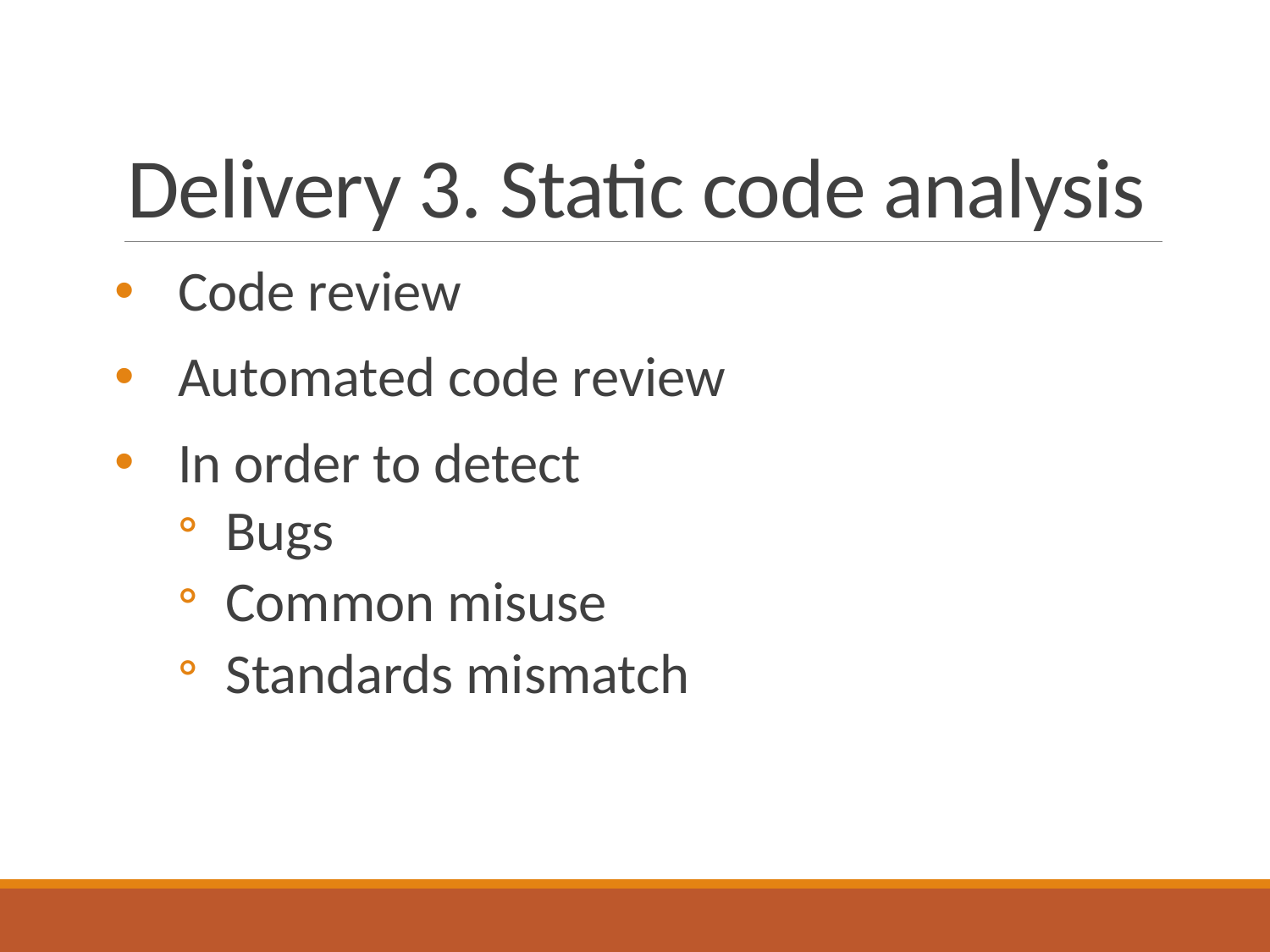

# Delivery 3. Static code analysis
Code review
Automated code review
In order to detect
Bugs
Common misuse
Standards mismatch